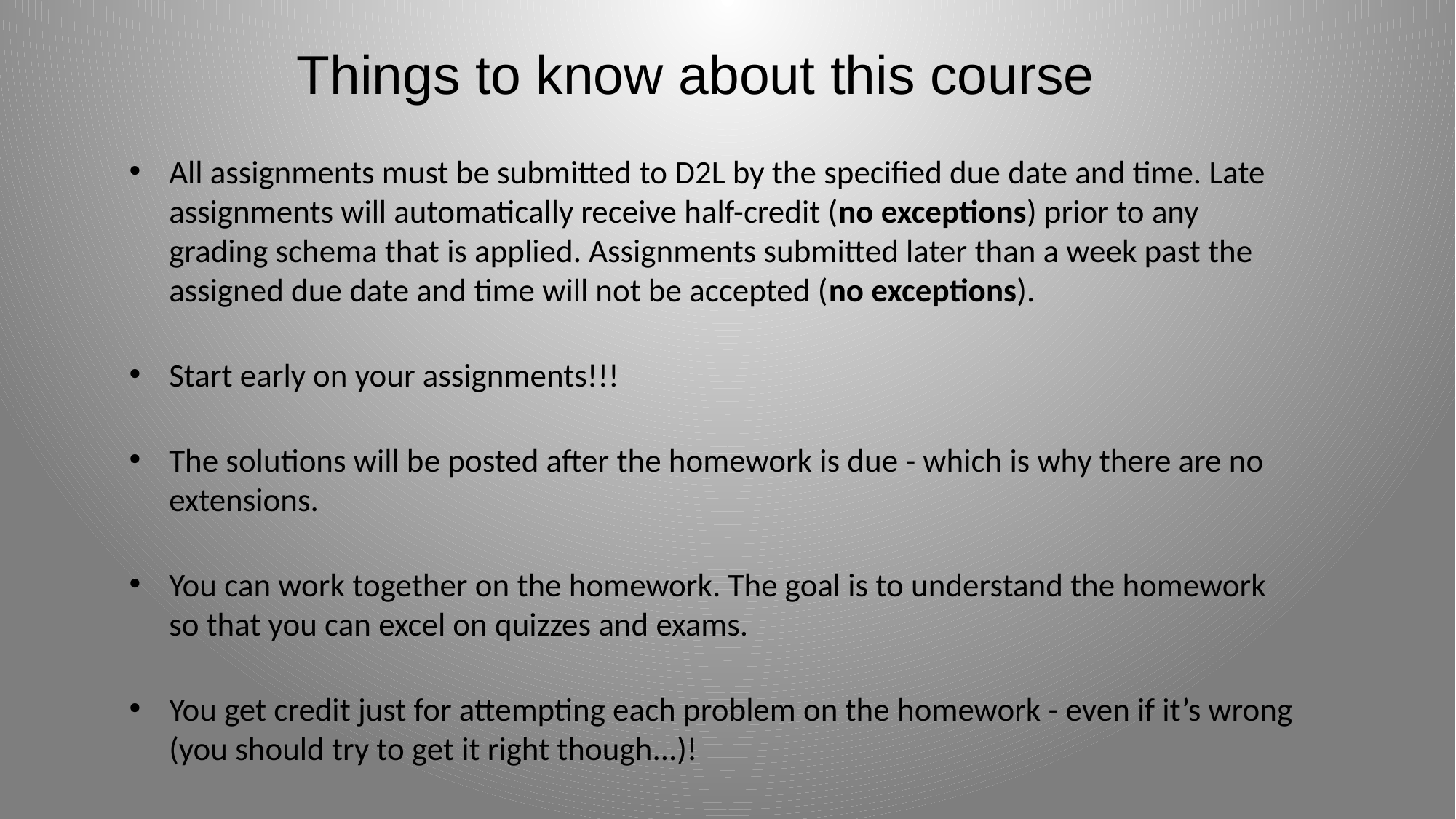

# Things to know about this course
All assignments must be submitted to D2L by the specified due date and time. Late assignments will automatically receive half-credit (no exceptions) prior to any grading schema that is applied. Assignments submitted later than a week past the assigned due date and time will not be accepted (no exceptions).
Start early on your assignments!!!
The solutions will be posted after the homework is due - which is why there are no extensions.
You can work together on the homework. The goal is to understand the homework so that you can excel on quizzes and exams.
You get credit just for attempting each problem on the homework - even if it’s wrong (you should try to get it right though...)!